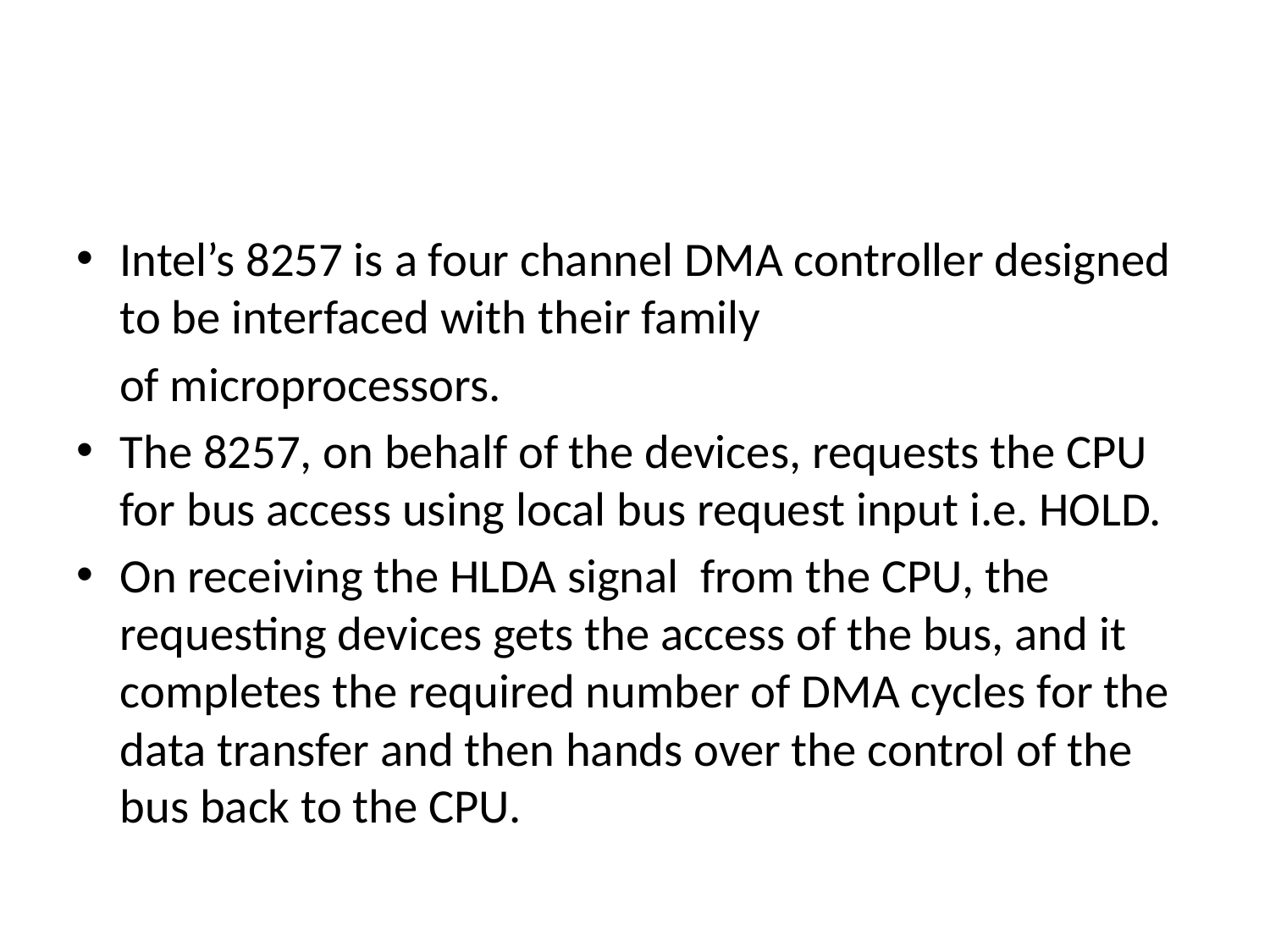

#
Intel’s 8257 is a four channel DMA controller designed to be interfaced with their family
    of microprocessors.
The 8257, on behalf of the devices, requests the CPU for bus access using local bus request input i.e. HOLD.
On receiving the HLDA signal  from the CPU, the requesting devices gets the access of the bus, and it completes the required number of DMA cycles for the data transfer and then hands over the control of the bus back to the CPU.